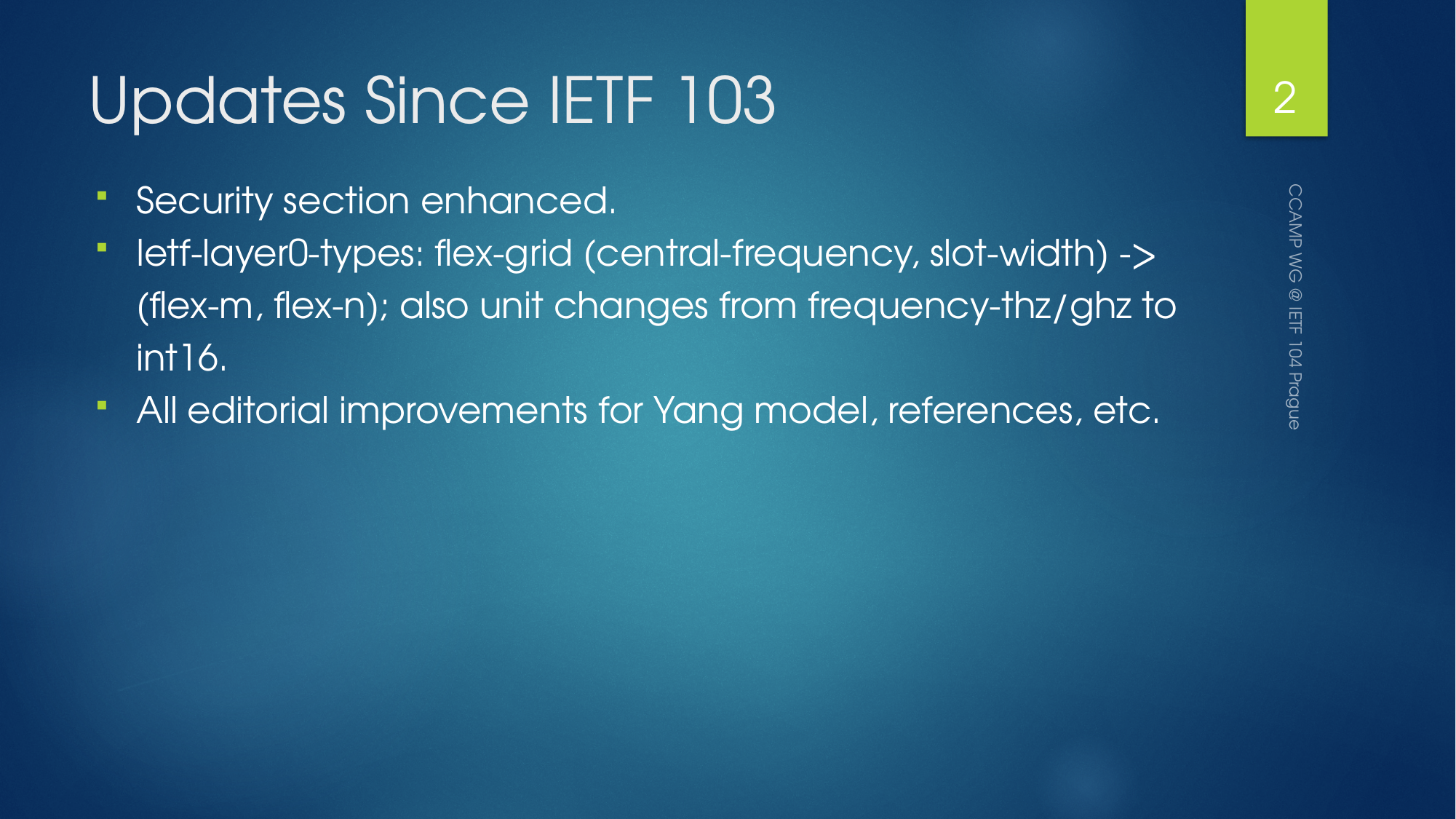

2
# Updates Since IETF 103
Security section enhanced.
Ietf-layer0-types: flex-grid (central-frequency, slot-width) -> (flex-m, flex-n); also unit changes from frequency-thz/ghz to int16.
All editorial improvements for Yang model, references, etc.

CCAMP WG @ IETF 104 Prague